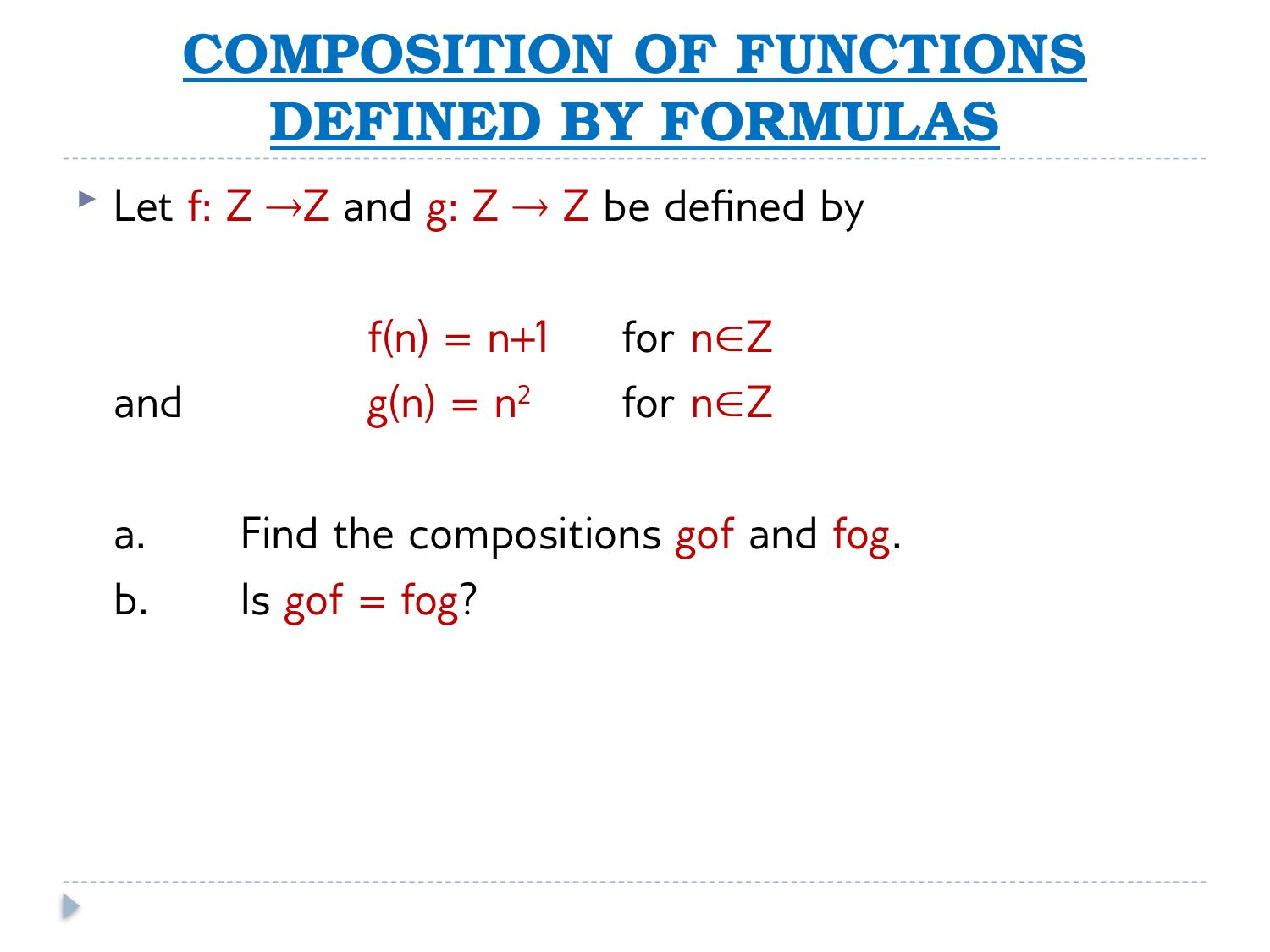

# COMPOSITION OF FUNCTIONS DEFINED BY FORMULAS
Let f: Z →Z and g: Z → Z be defined by

			f(n) = n+1	for n∈Z
	and 		g(n) = n2	for n∈Z

	a.	Find the compositions gof and fog.
	b.	Is gof = fog?